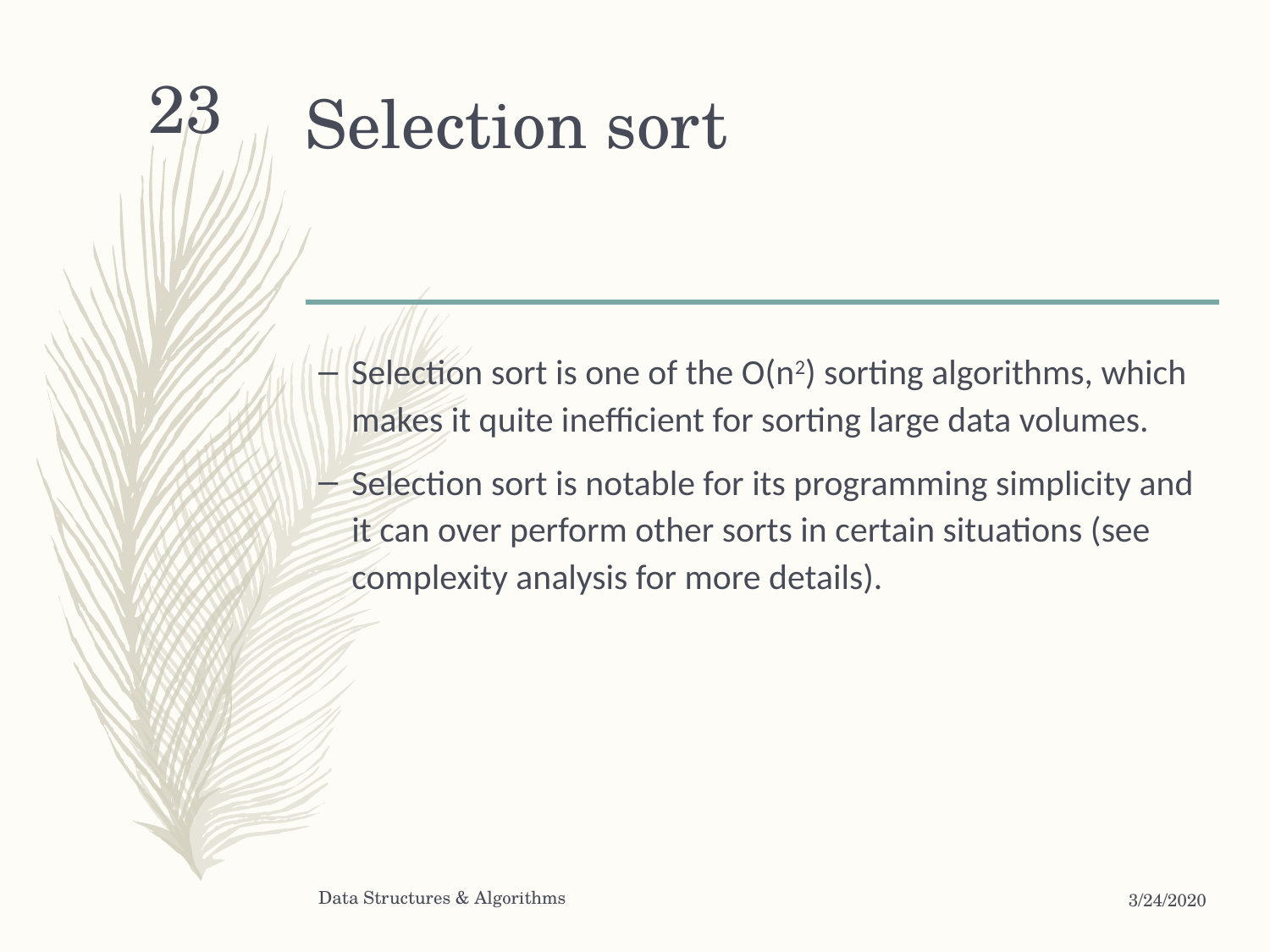

# Selection sort
23
Selection sort is one of the O(n2) sorting algorithms, which makes it quite inefficient for sorting large data volumes.
Selection sort is notable for its programming simplicity and it can over perform other sorts in certain situations (see complexity analysis for more details).
Data Structures & Algorithms
3/24/2020